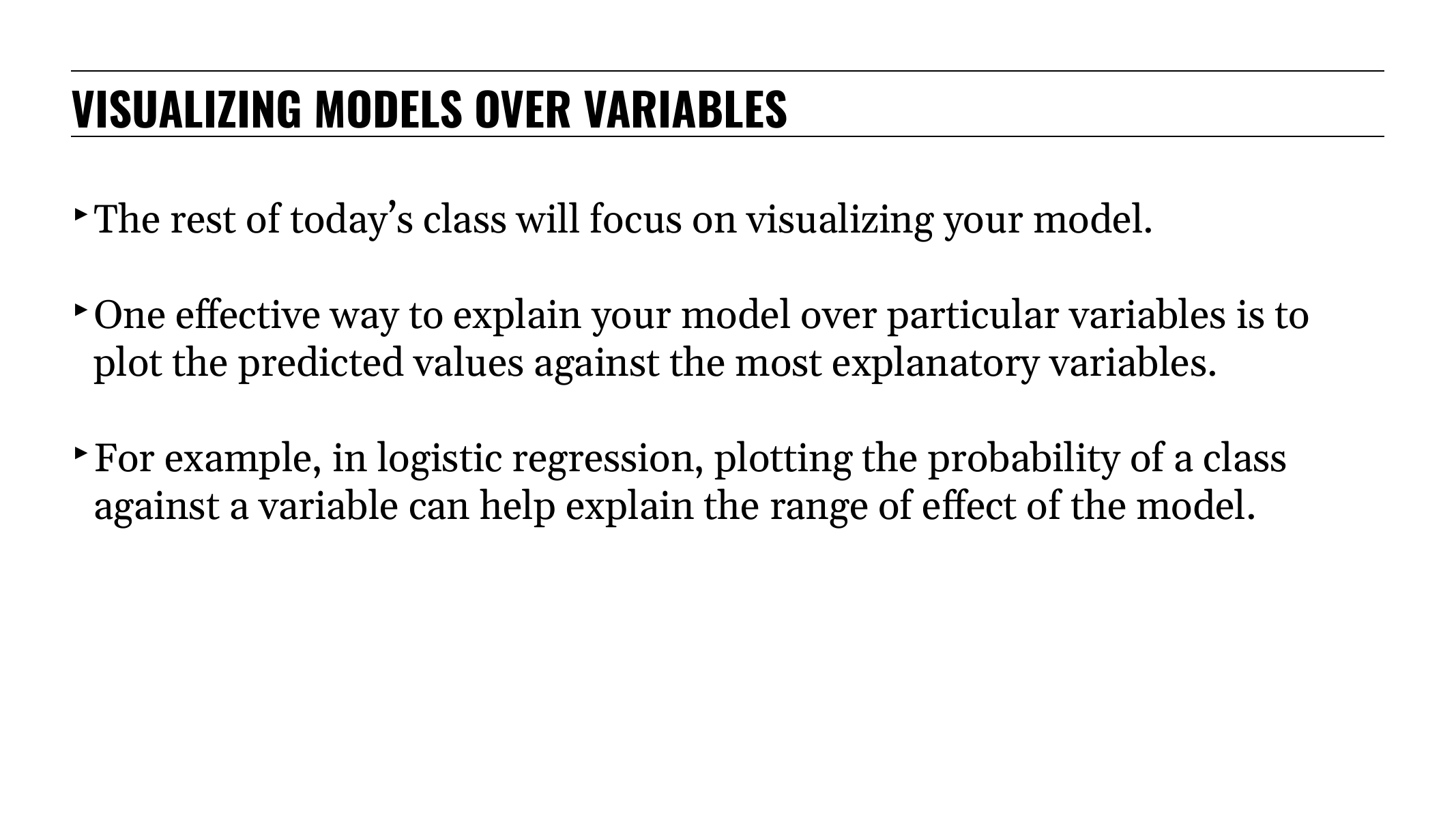

VISUALIZING MODELS OVER VARIABLES

The rest of today’s class will focus on visualizing your model.

One effective way to explain your model over particular variables is to plot the predicted values against the most explanatory variables.

For example, in logistic regression, plotting the probability of a class against a variable can help explain the range of effect of the model.